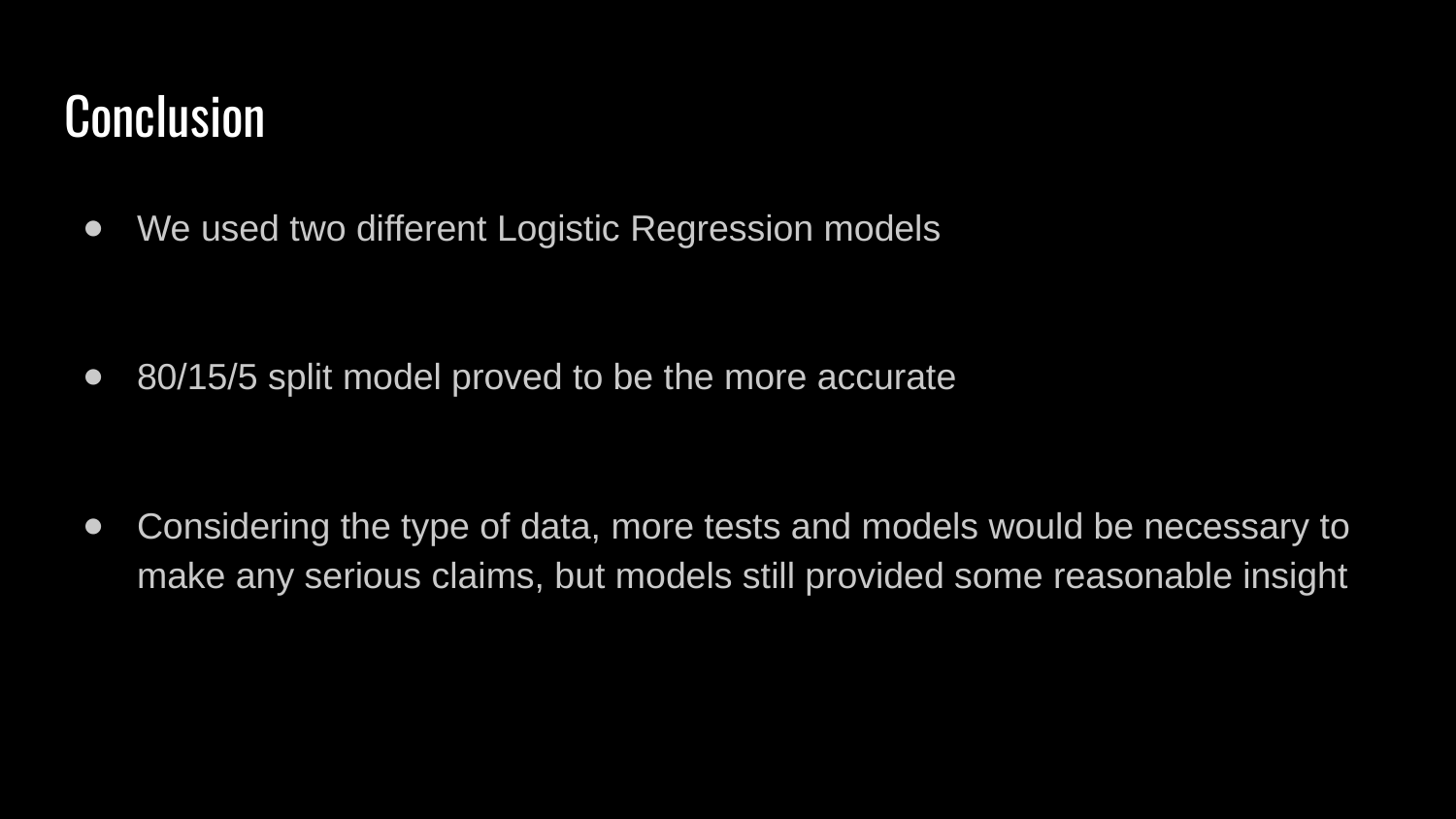

# Conclusion
We used two different Logistic Regression models

80/15/5 split model proved to be the more accurate

Considering the type of data, more tests and models would be necessary to make any serious claims, but models still provided some reasonable insight